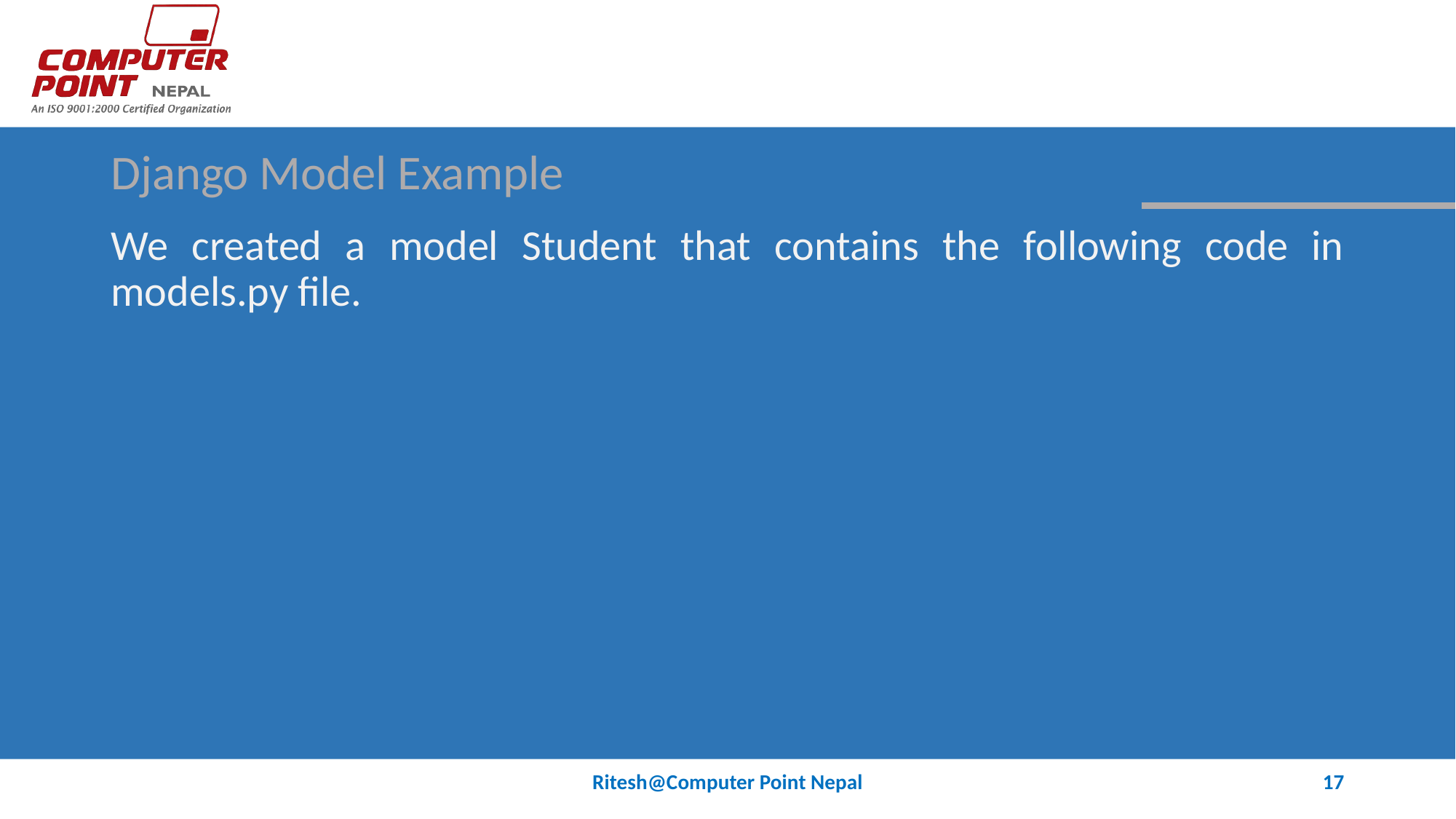

# Django Model Example
We created a model Student that contains the following code in models.py file.

Ritesh@Computer Point Nepal

17